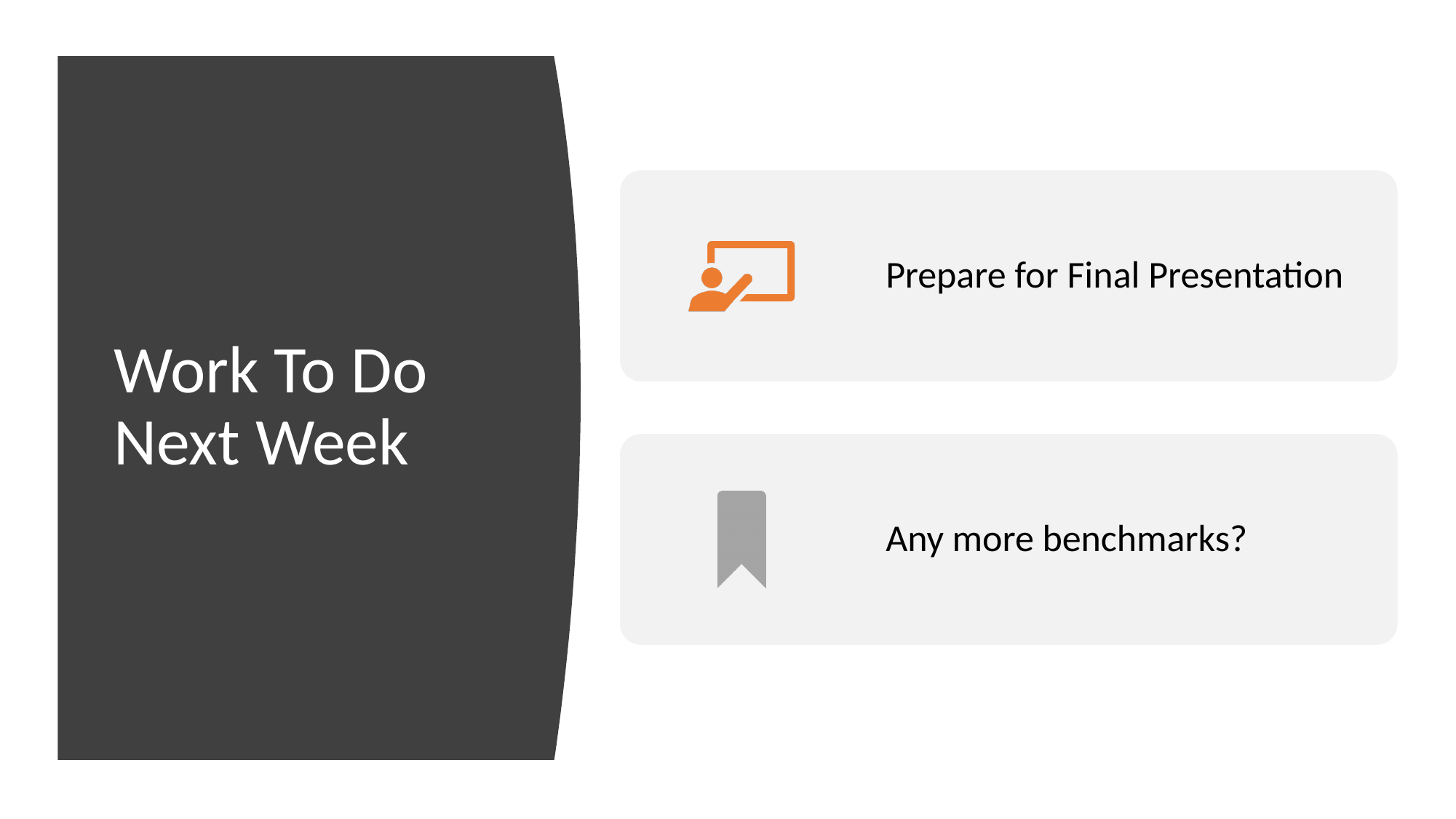

Prepare for Final Presentation
Any more benchmarks?

# Work To Do Next Week